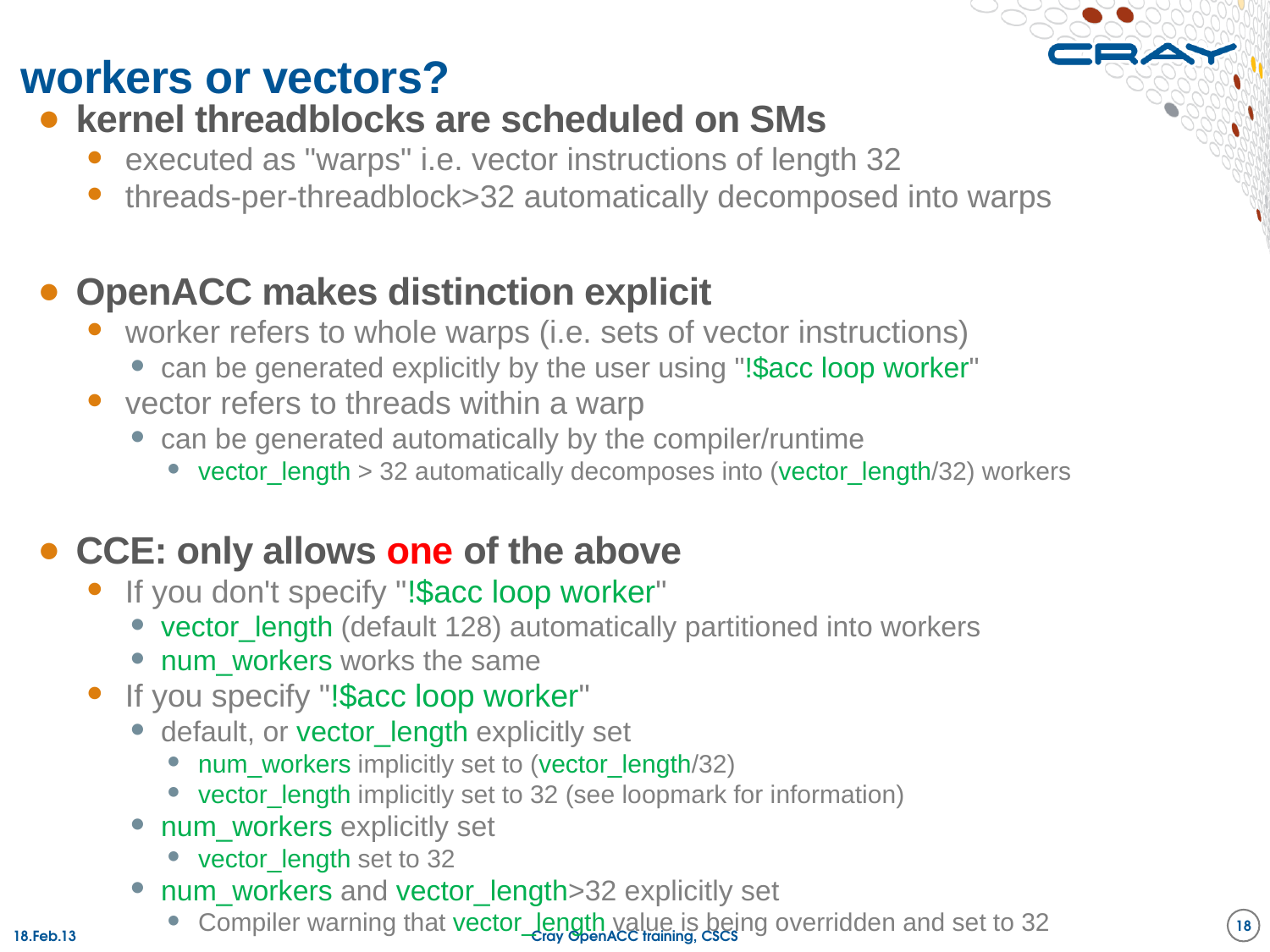

# workers or vectors?
kernel threadblocks are scheduled on SMs
executed as "warps" i.e. vector instructions of length 32
threads-per-threadblock>32 automatically decomposed into warps

OpenACC makes distinction explicit
worker refers to whole warps (i.e. sets of vector instructions)
can be generated explicitly by the user using "!$acc loop worker"
vector refers to threads within a warp
can be generated automatically by the compiler/runtime
vector_length > 32 automatically decomposes into (vector_length/32) workers

CCE: only allows one of the above
If you don't specify "!$acc loop worker"
vector_length (default 128) automatically partitioned into workers
num_workers works the same
If you specify "!$acc loop worker"
default, or vector_length explicitly set
num_workers implicitly set to (vector_length/32)
vector_length implicitly set to 32 (see loopmark for information)
num_workers explicitly set
vector_length set to 32
num_workers and vector_length>32 explicitly set
Compiler warning that vector_length value is being overridden and set to 32
18
18.Feb.13
Cray OpenACC training, CSCS